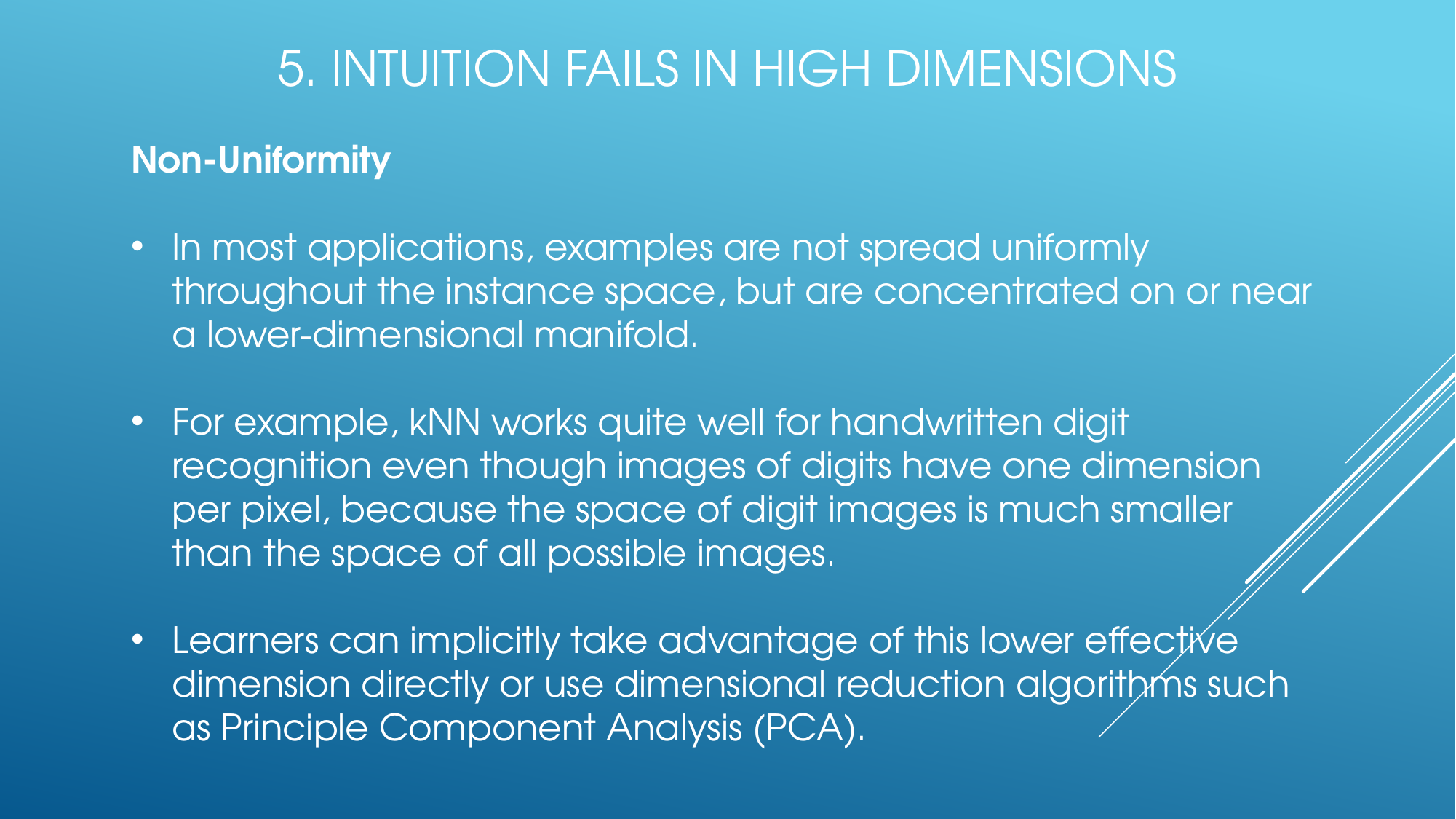

# 5. Intuition Fails In High Dimensions
Non-Uniformity

In most applications, examples are not spread uniformly throughout the instance space, but are concentrated on or near a lower-dimensional manifold.

For example, kNN works quite well for handwritten digit recognition even though images of digits have one dimension per pixel, because the space of digit images is much smaller than the space of all possible images.

Learners can implicitly take advantage of this lower effective dimension directly or use dimensional reduction algorithms such as Principle Component Analysis (PCA).